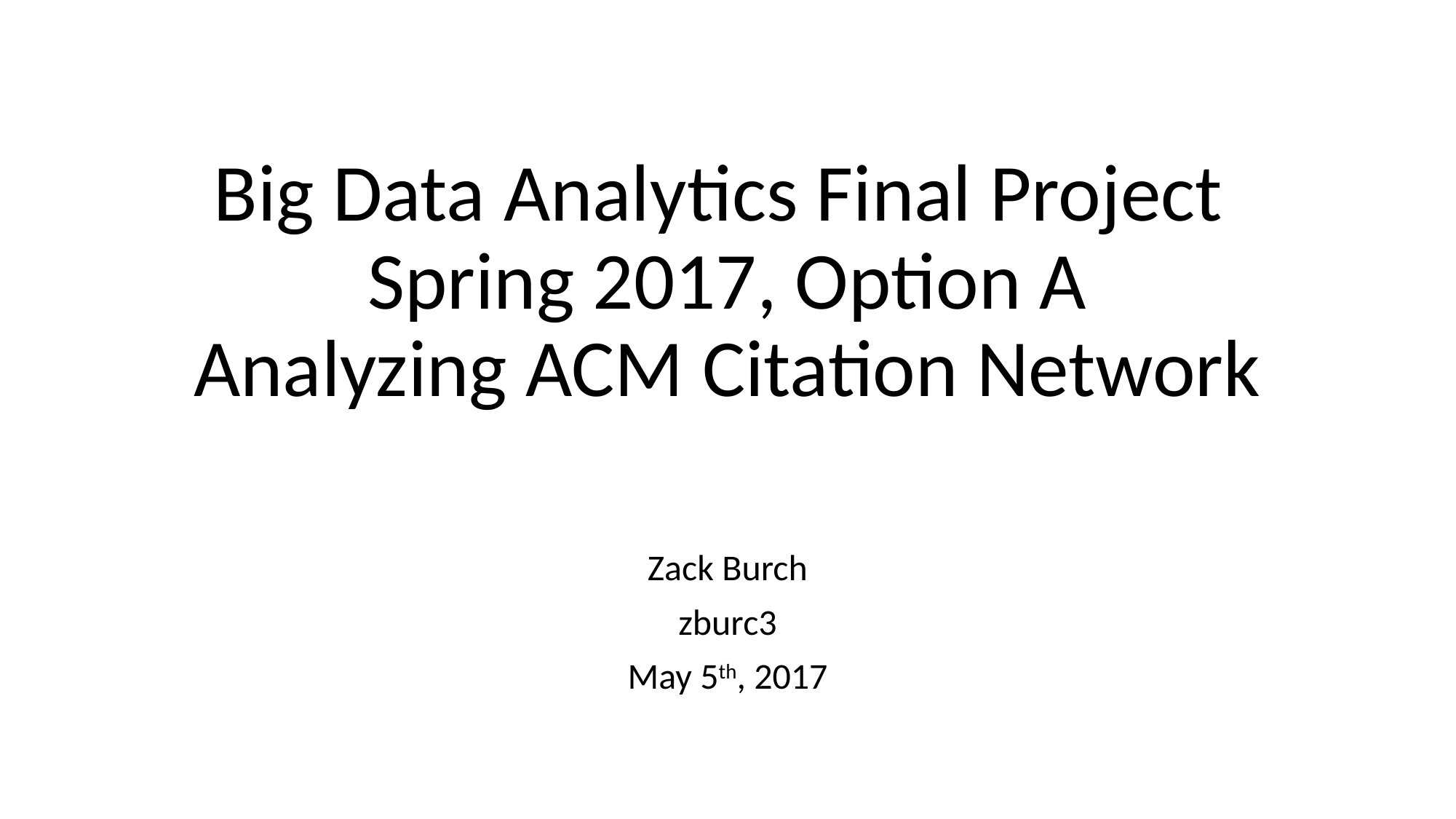

# Big Data Analytics Final Project Spring 2017, Option A Analyzing ACM Citation Network

Zack Burch
zburc3
May 5th, 2017